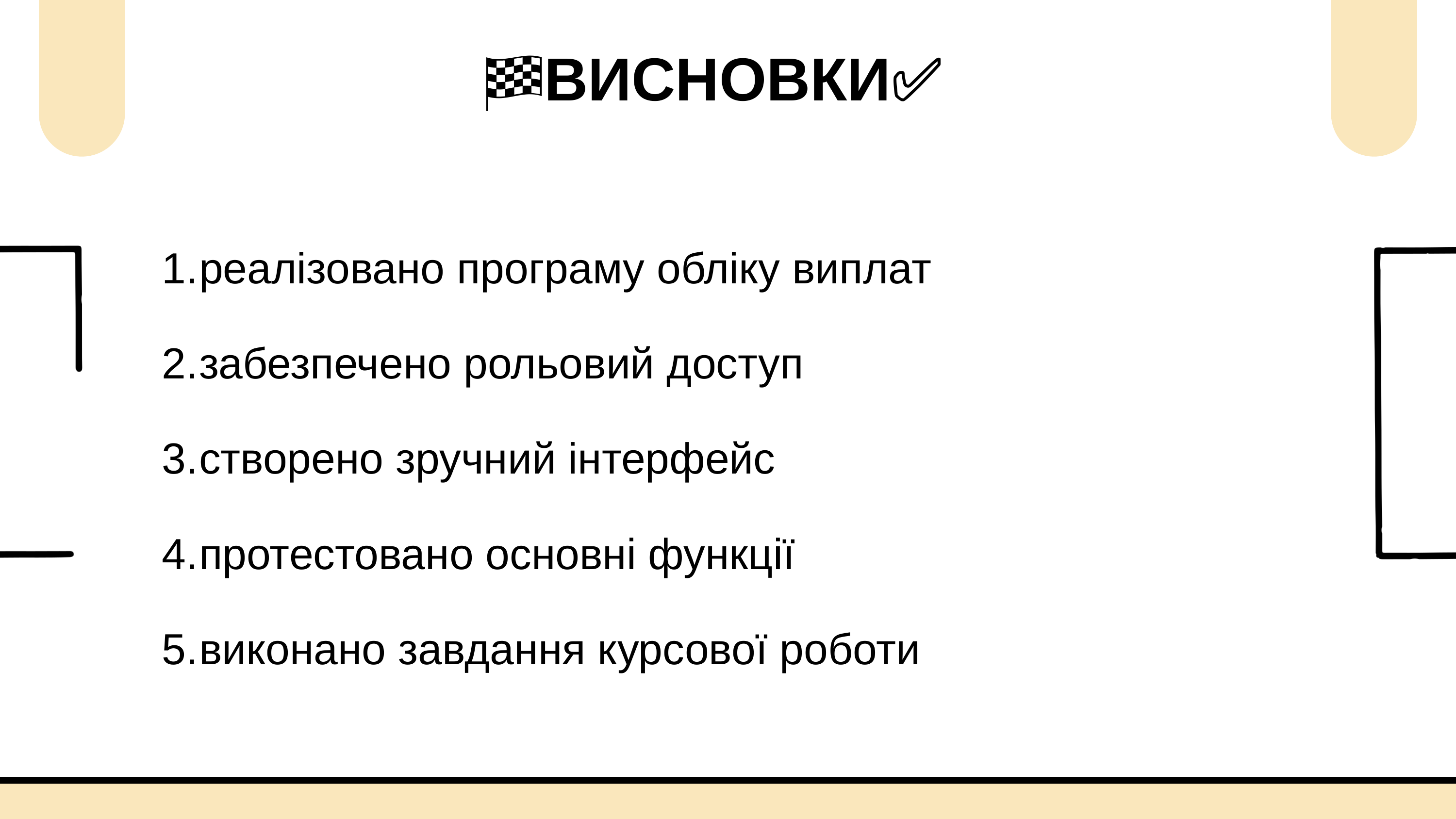

🏁ВИСНОВКИ✅
реалізовано програму обліку виплат
забезпечено рольовий доступ
створено зручний інтерфейс
протестовано основні функції
виконано завдання курсової роботи